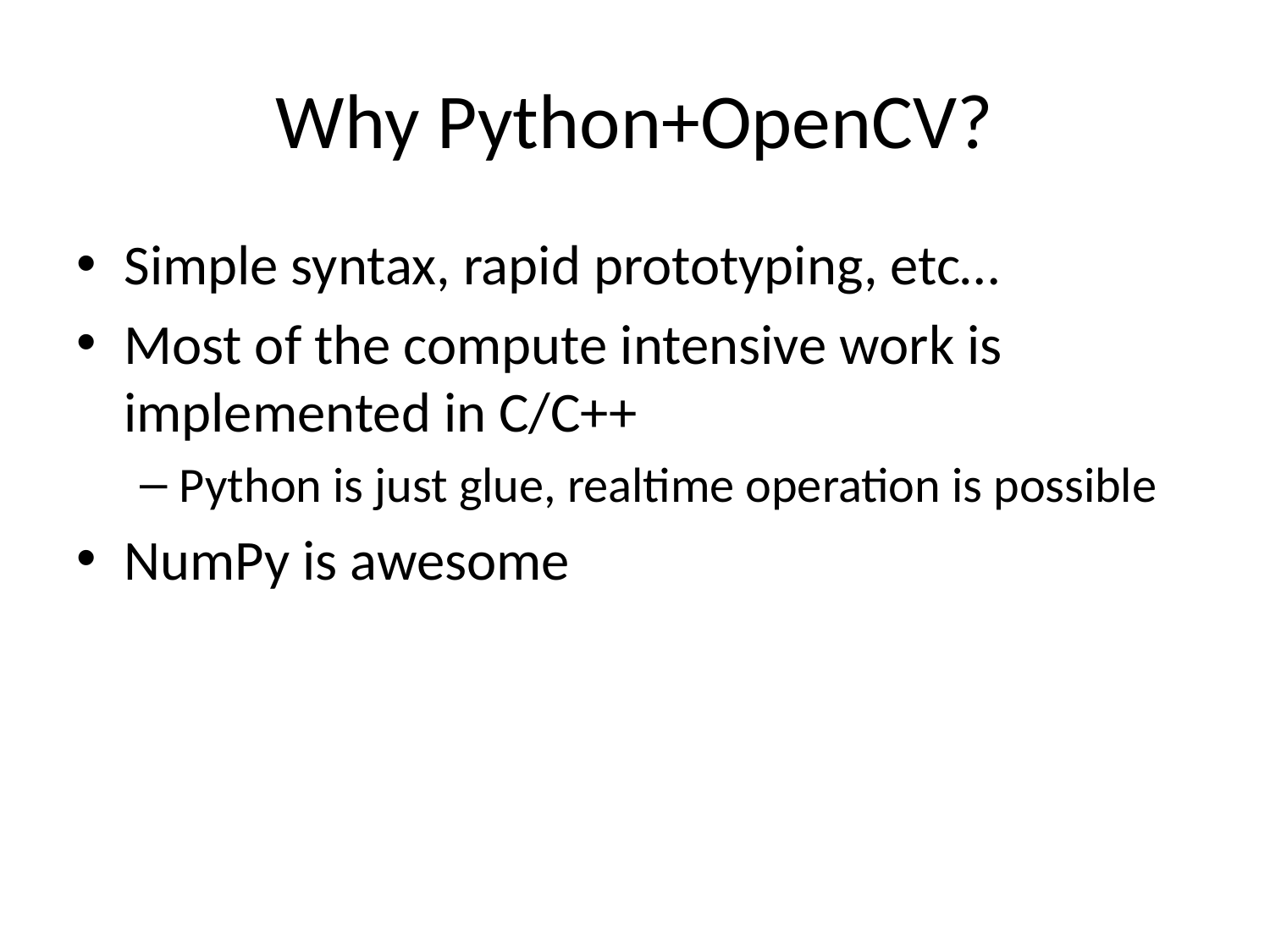

# Why Python+OpenCV?
Simple syntax, rapid prototyping, etc…
Most of the compute intensive work is implemented in C/C++
Python is just glue, realtime operation is possible
NumPy is awesome